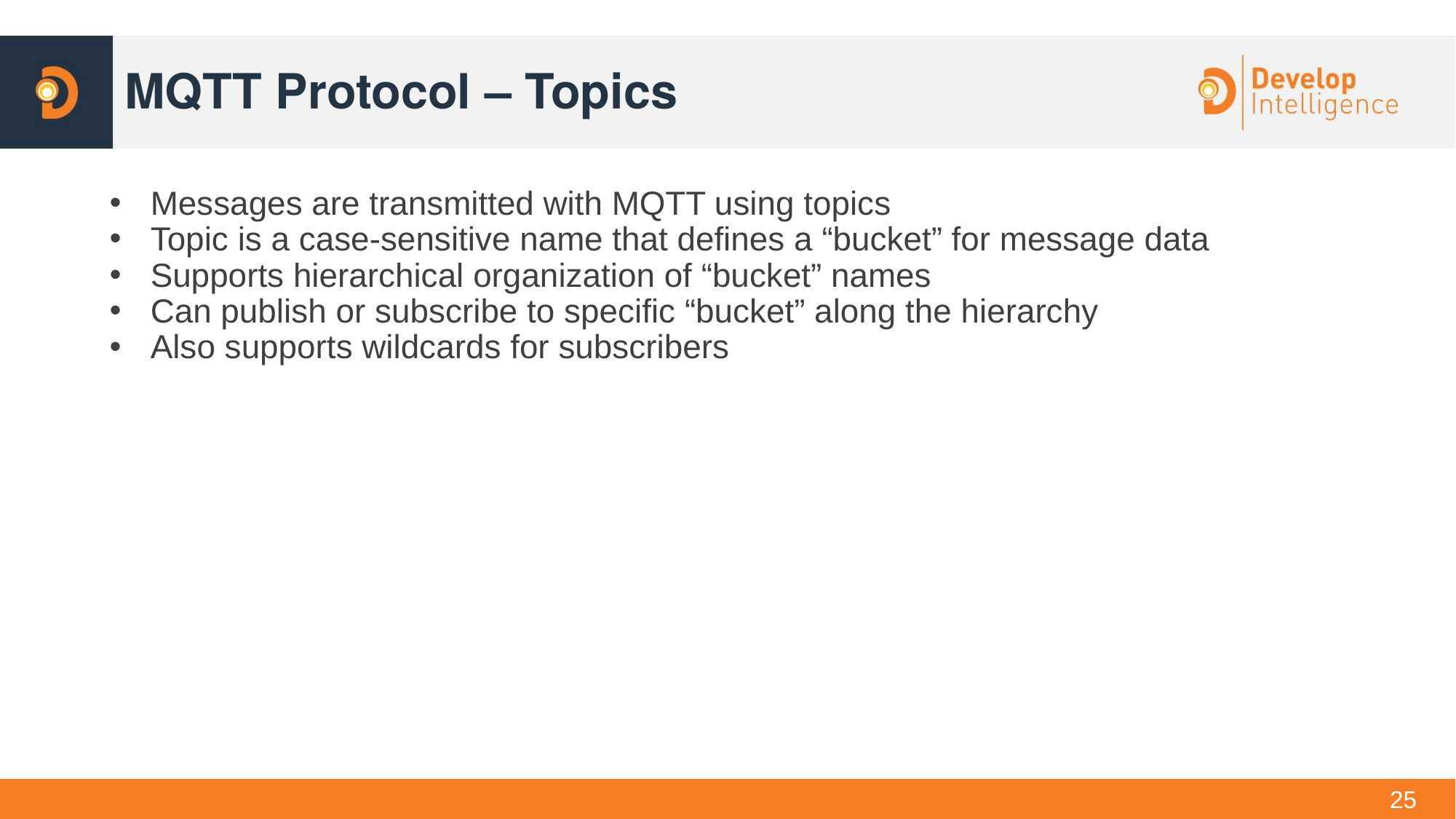

# MQTT Protocol – Topics
Messages are transmitted with MQTT using topics
Topic is a case-sensitive name that defines a “bucket” for message data
Supports hierarchical organization of “bucket” names
Can publish or subscribe to specific “bucket” along the hierarchy
Also supports wildcards for subscribers
25